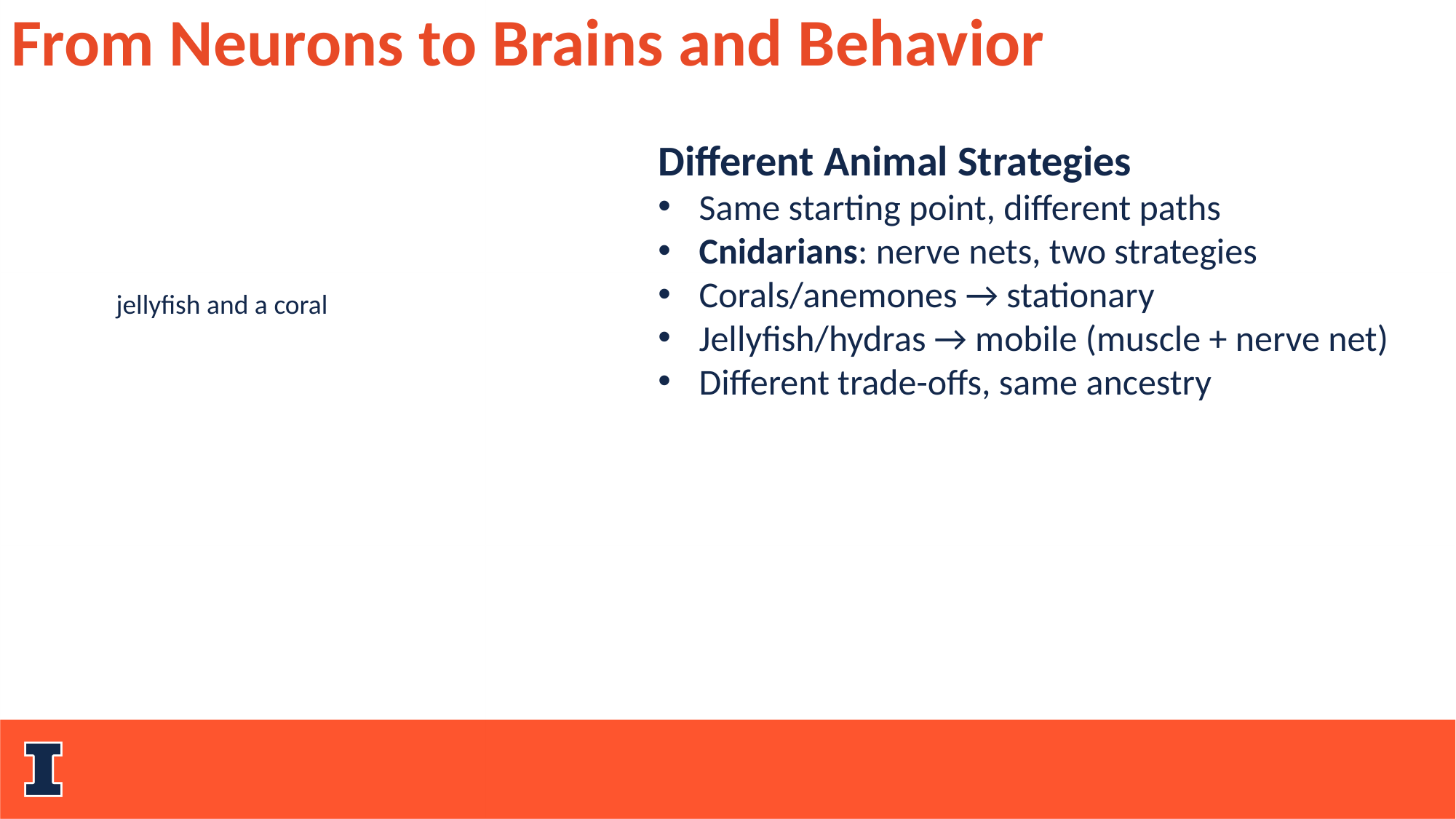

From Neurons to Brains and Behavior
Different Animal Strategies
Same starting point, different paths
Cnidarians: nerve nets, two strategies
Corals/anemones → stationary
Jellyfish/hydras → mobile (muscle + nerve net)
Different trade-offs, same ancestry
jellyfish and a coral